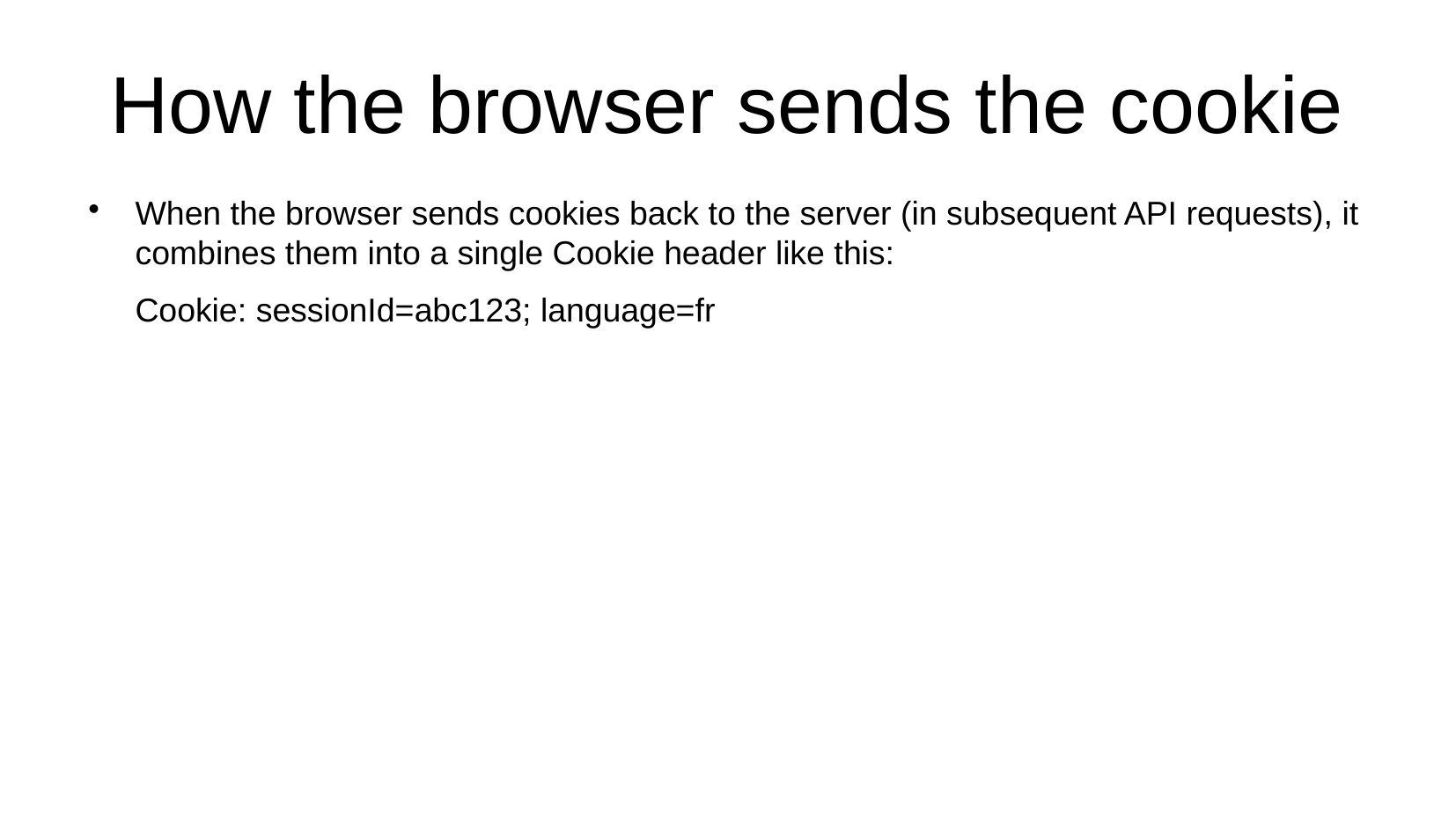

# How the browser sends the cookie
When the browser sends cookies back to the server (in subsequent API requests), it combines them into a single Cookie header like this:
Cookie: sessionId=abc123; language=fr